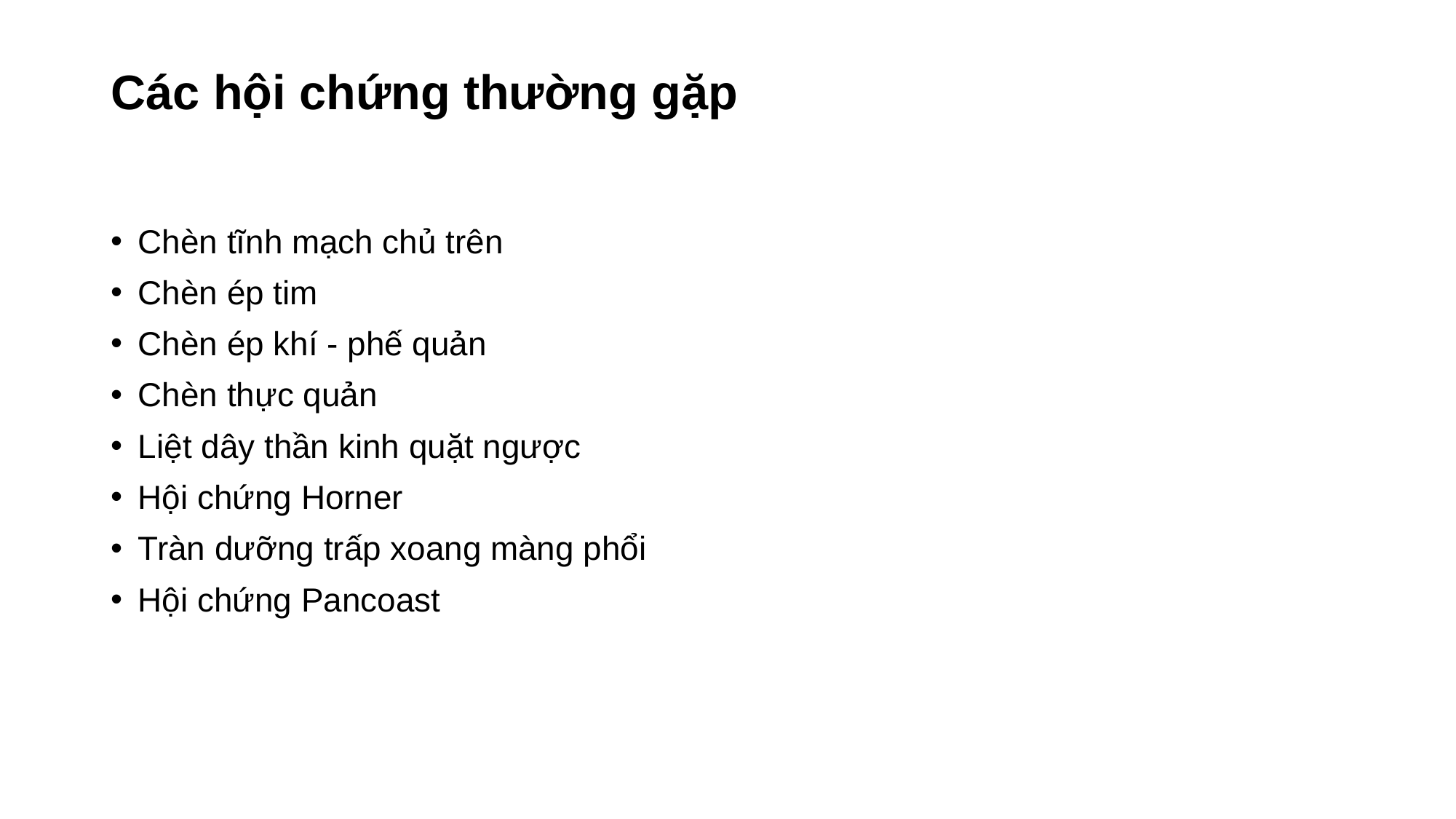

# Các hội chứng thường gặp
Chèn tĩnh mạch chủ trên
Chèn ép tim
Chèn ép khí - phế quản
Chèn thực quản
Liệt dây thần kinh quặt ngược
Hội chứng Horner
Tràn dưỡng trấp xoang màng phổi
Hội chứng Pancoast